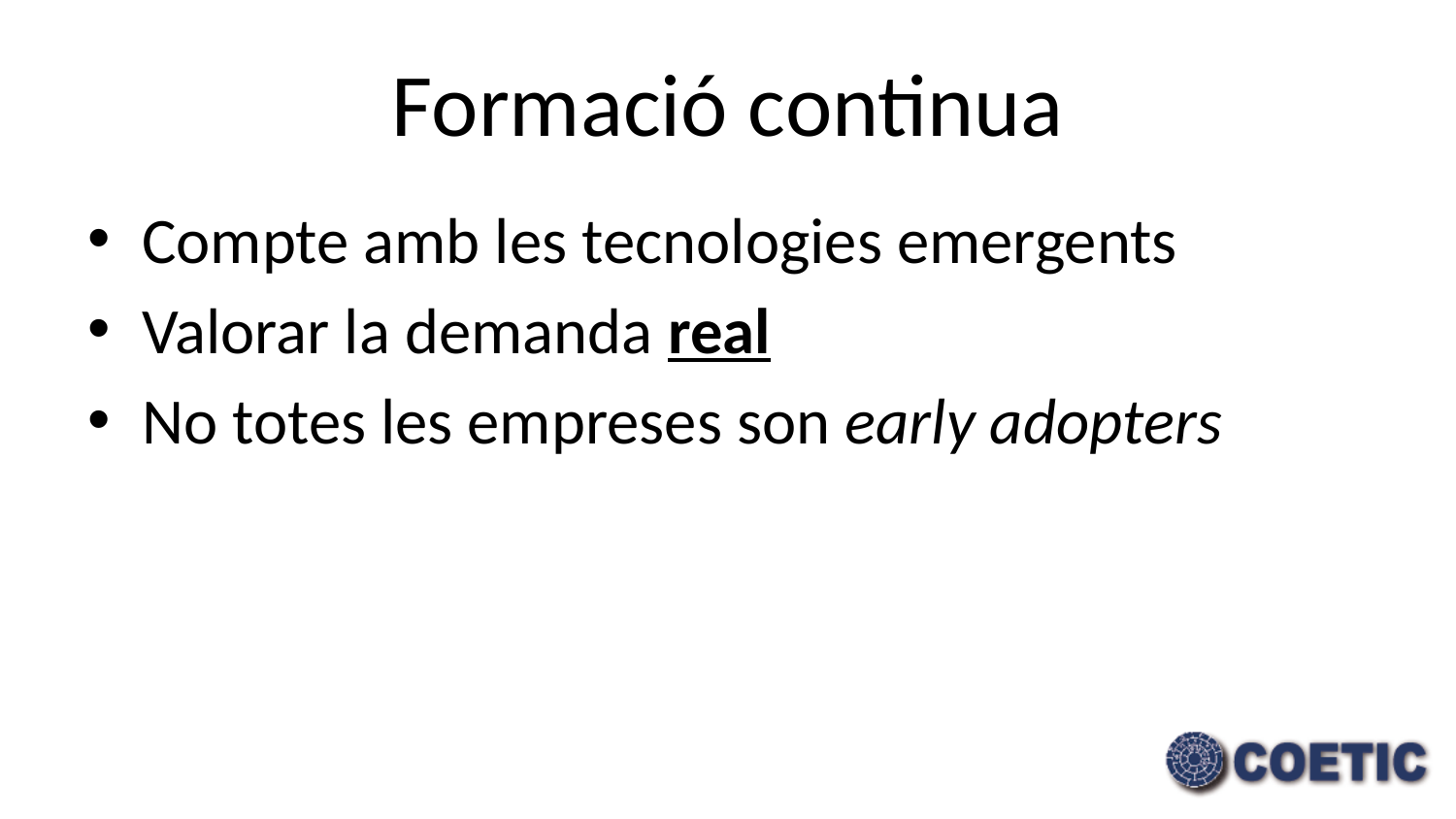

# Formació continua
Compte amb les tecnologies emergents
Valorar la demanda real
No totes les empreses son early adopters